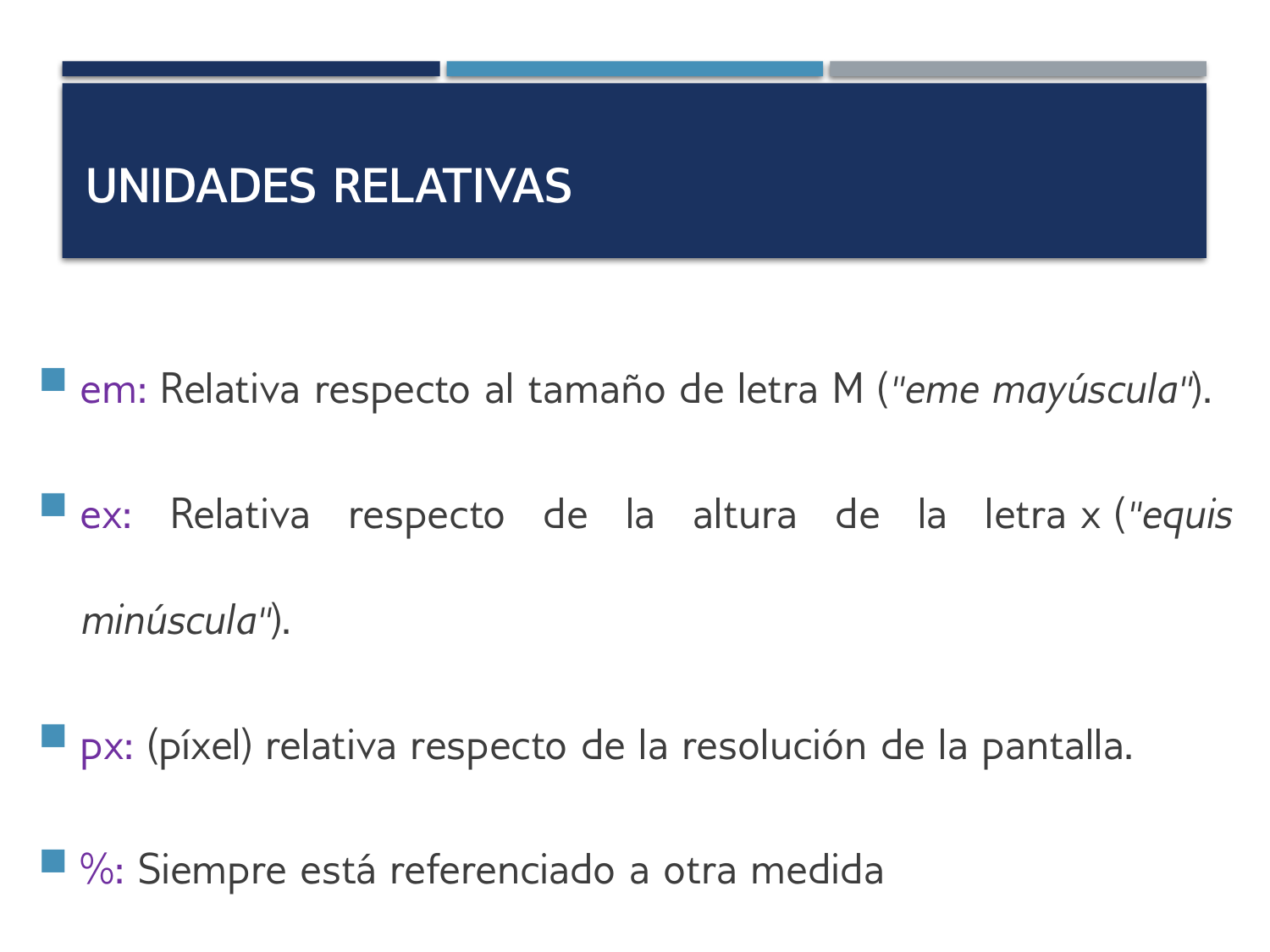

# Unidades relativas
em: Relativa respecto al tamaño de letra M ("eme mayúscula").
ex: Relativa respecto de la altura de la letra x ("equis minúscula").
px: (píxel) relativa respecto de la resolución de la pantalla.
%: Siempre está referenciado a otra medida